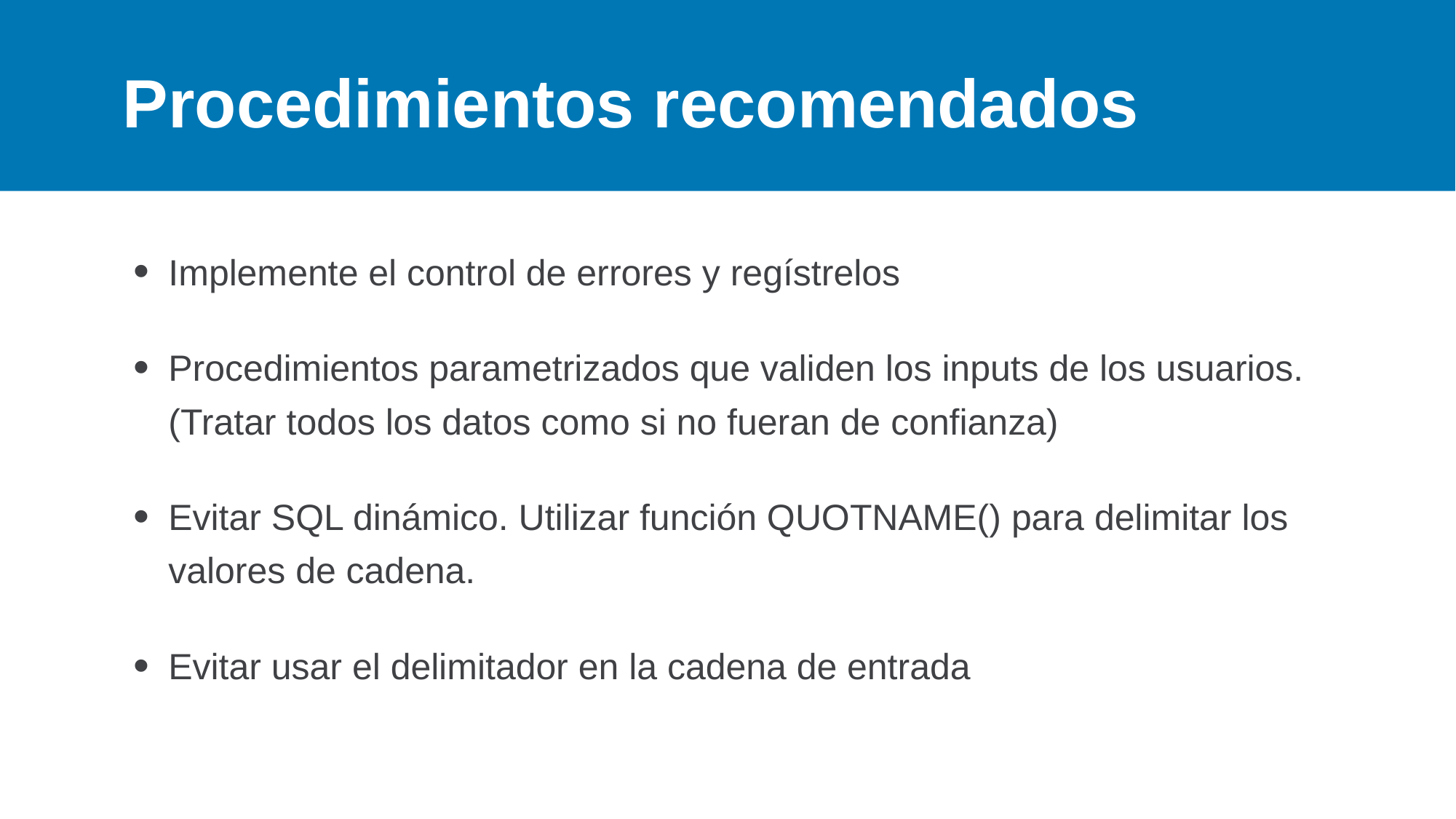

# Procedimientos recomendados
Implemente el control de errores y regístrelos
Procedimientos parametrizados que validen los inputs de los usuarios. (Tratar todos los datos como si no fueran de confianza)
Evitar SQL dinámico. Utilizar función QUOTNAME() para delimitar los valores de cadena.
Evitar usar el delimitador en la cadena de entrada

Maximum 5 bullets. If you need more, create a new slide.